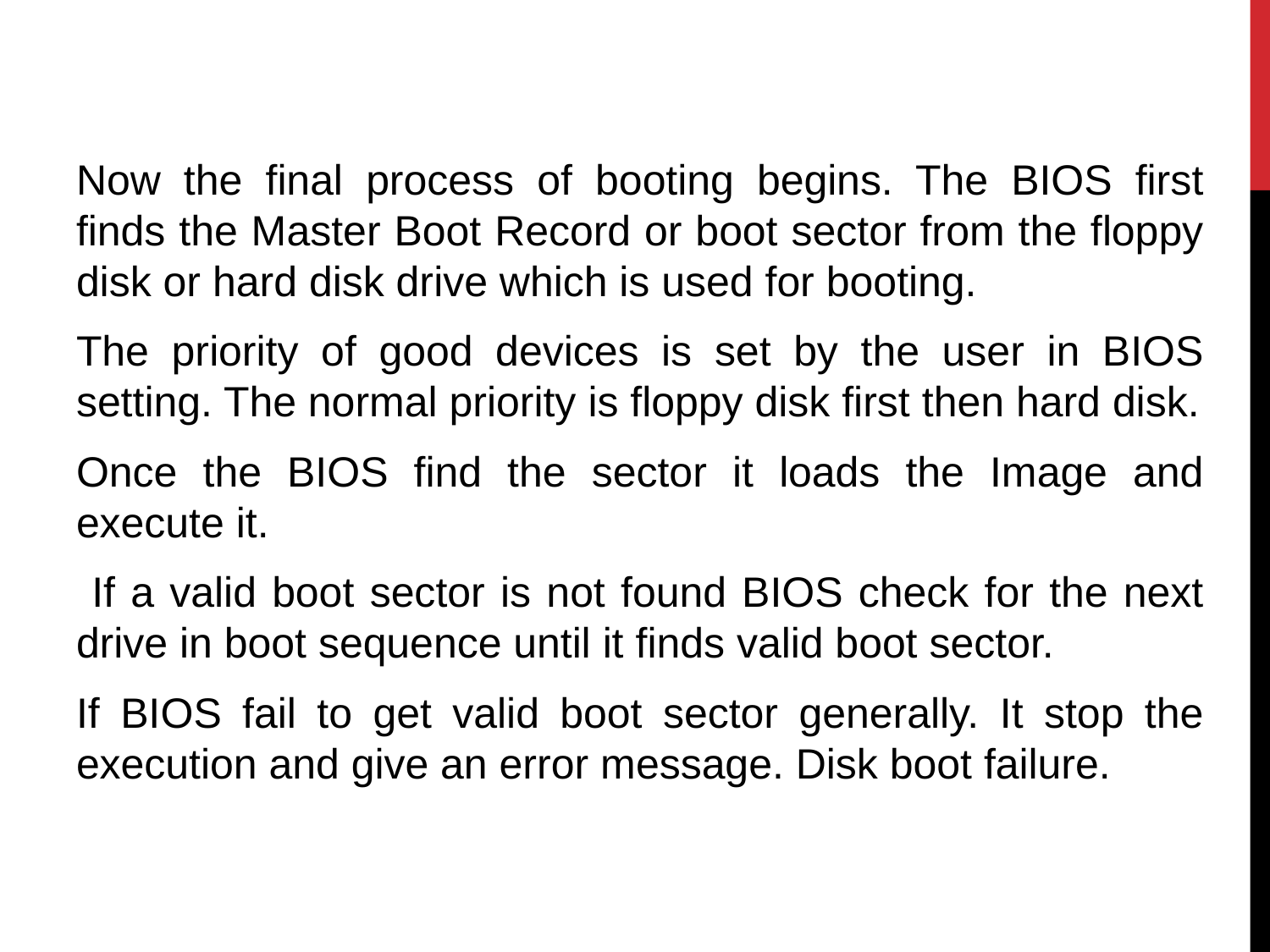

Now the final process of booting begins. The BIOS first finds the Master Boot Record or boot sector from the floppy disk or hard disk drive which is used for booting.
The priority of good devices is set by the user in BIOS setting. The normal priority is floppy disk first then hard disk.
Once the BIOS find the sector it loads the Image and execute it.
 If a valid boot sector is not found BIOS check for the next drive in boot sequence until it finds valid boot sector.
If BIOS fail to get valid boot sector generally. It stop the execution and give an error message. Disk boot failure.